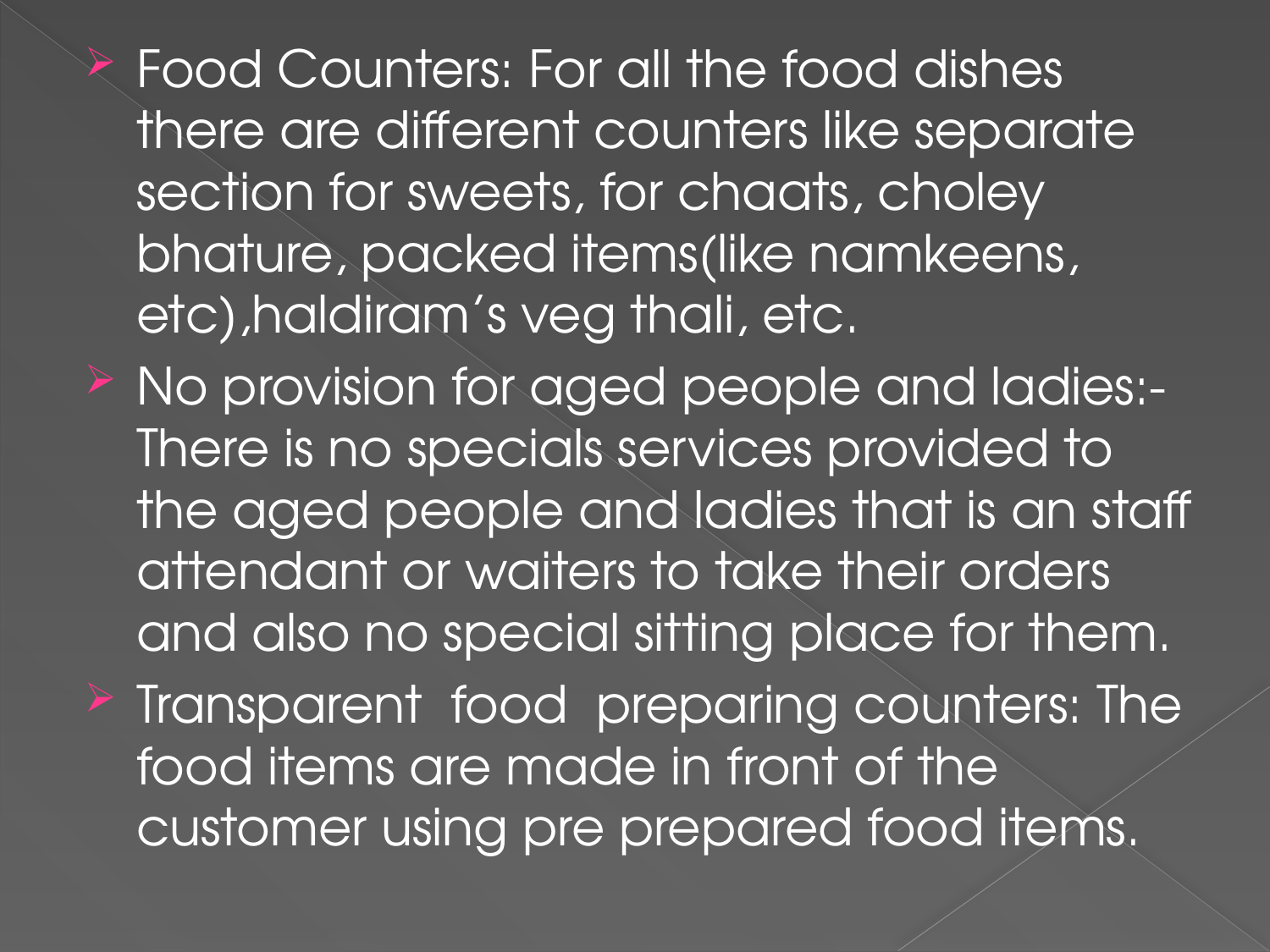

Food Counters: For all the food dishes there are different counters like separate section for sweets, for chaats, choley bhature, packed items(like namkeens, etc),haldiram’s veg thali, etc.
No provision for aged people and ladies:- There is no specials services provided to the aged people and ladies that is an staff attendant or waiters to take their orders and also no special sitting place for them.
Transparent  food  preparing counters: The food items are made in front of the customer using pre prepared food items.
#